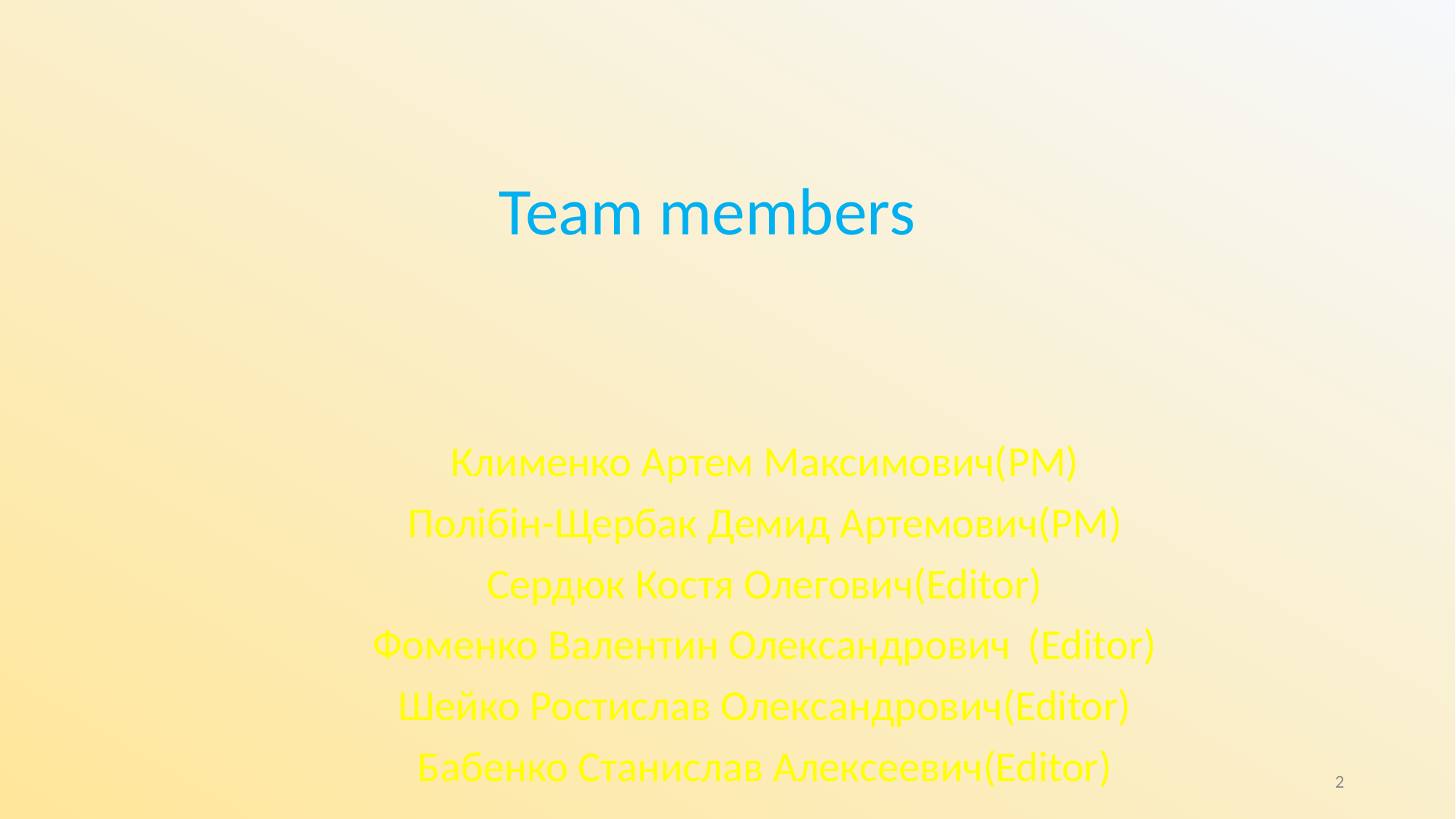

# Team members
Клименко Артем Максимович(PM)
Полібін-Щербак Демид Артемович(PM)
Cердюк Костя Олегович(Editor)
Фоменко Валентин Олександрович	(Editor)
Шейко Ростислав Олександрович(Editor)
Бабенко Станислав Алексеевич(Editor)

2